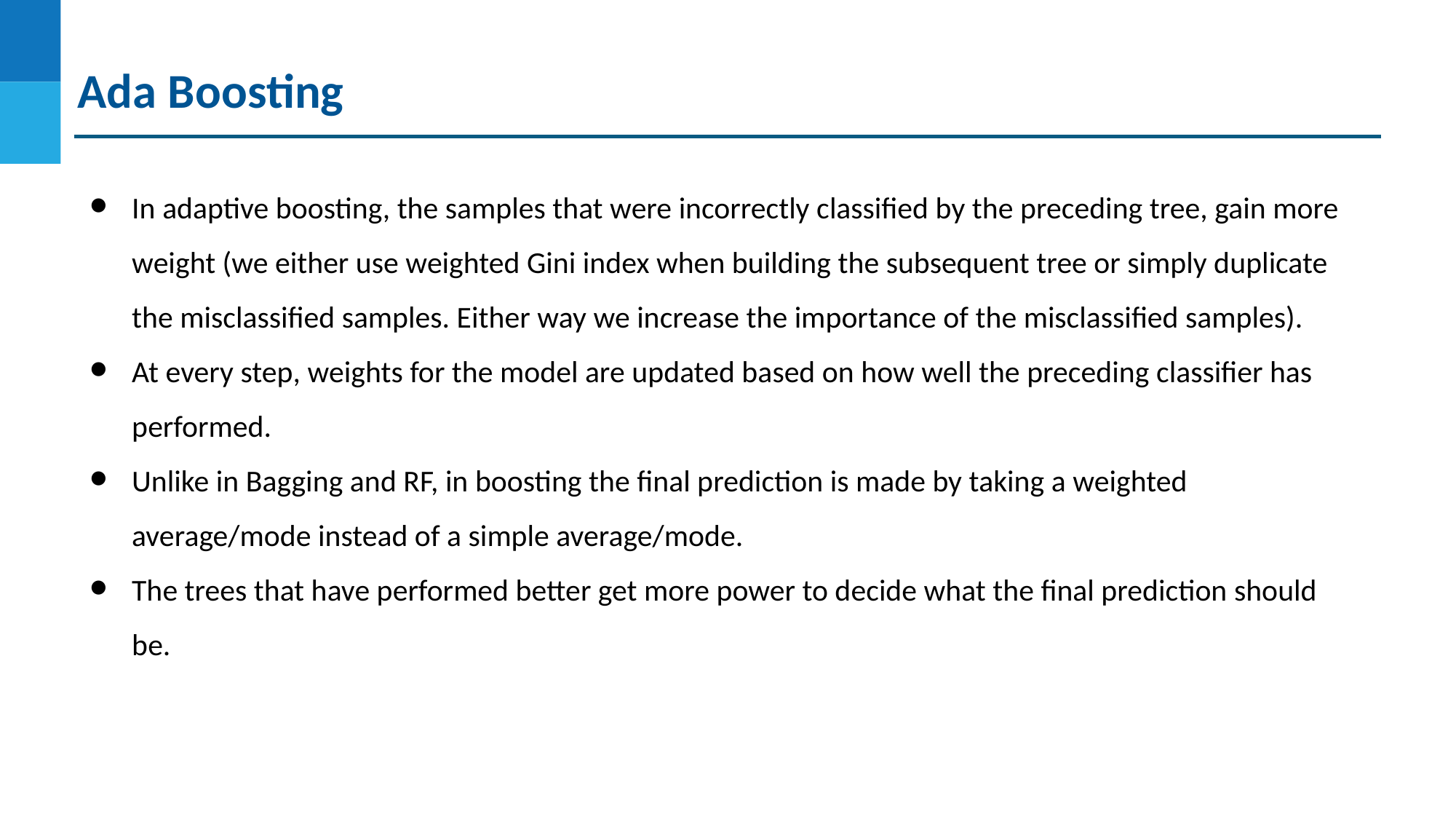

Ada Boosting
In adaptive boosting, the samples that were incorrectly classified by the preceding tree, gain more weight (we either use weighted Gini index when building the subsequent tree or simply duplicate the misclassified samples. Either way we increase the importance of the misclassified samples).
At every step, weights for the model are updated based on how well the preceding classifier has performed.
Unlike in Bagging and RF, in boosting the final prediction is made by taking a weighted average/mode instead of a simple average/mode.
The trees that have performed better get more power to decide what the final prediction should be.